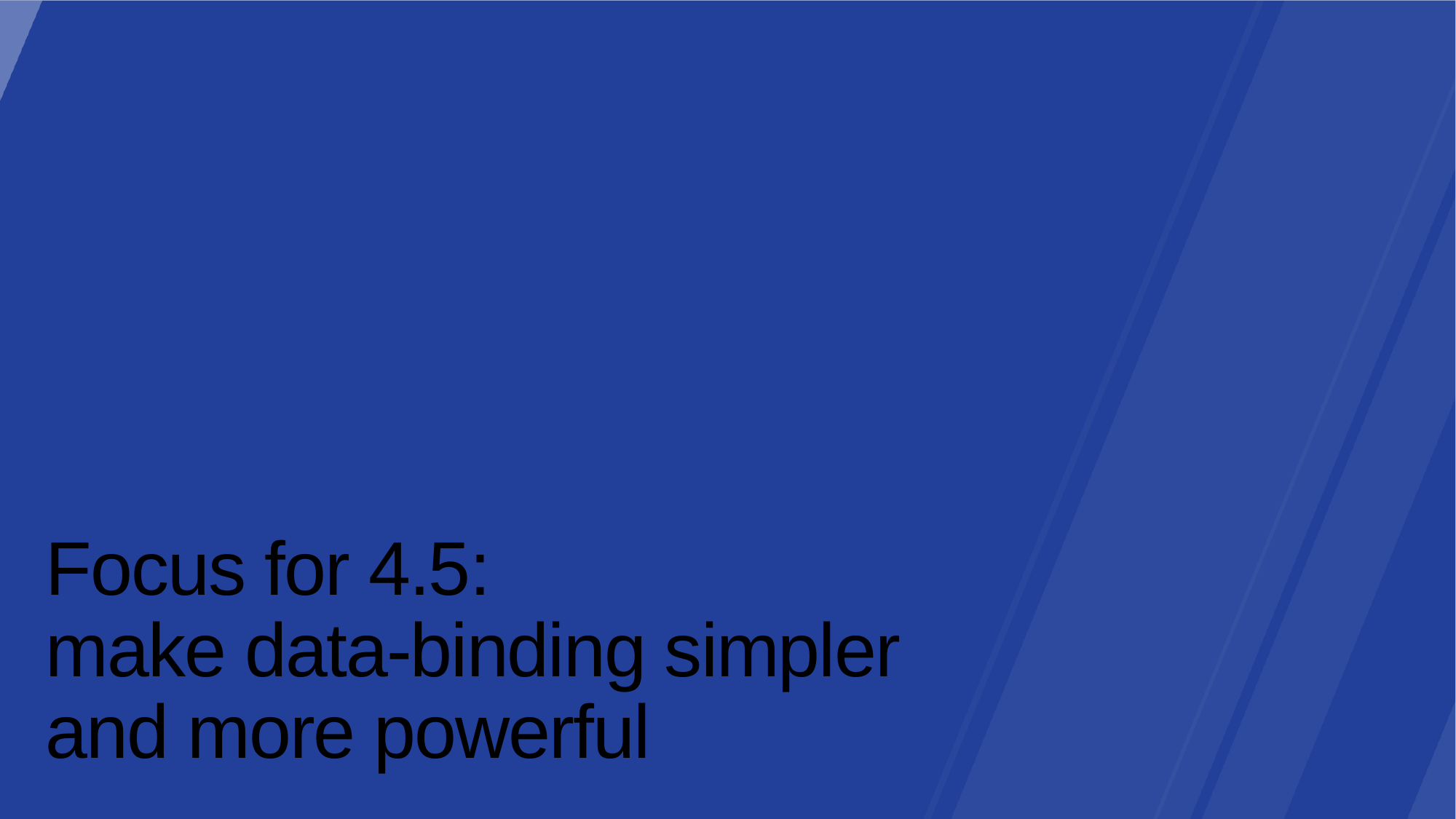

Focus for 4.5:
make data-binding simpler and more powerful